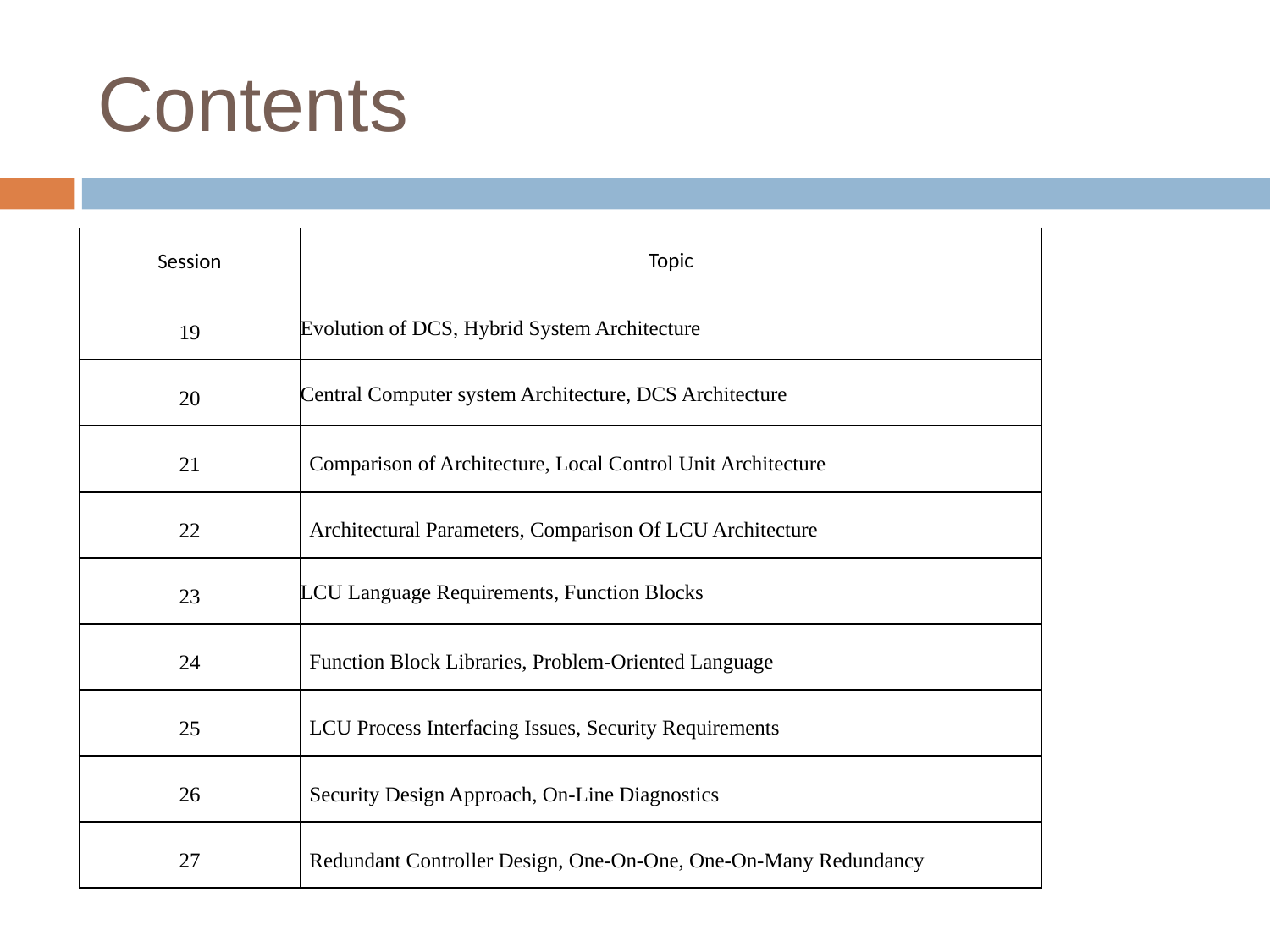

# Contents
| Session | Topic |
| --- | --- |
| 19 | Evolution of DCS, Hybrid System Architecture |
| 20 | Central Computer system Architecture, DCS Architecture |
| 21 | Comparison of Architecture, Local Control Unit Architecture |
| 22 | Architectural Parameters, Comparison Of LCU Architecture |
| 23 | LCU Language Requirements, Function Blocks |
| 24 | Function Block Libraries, Problem-Oriented Language |
| 25 | LCU Process Interfacing Issues, Security Requirements |
| 26 | Security Design Approach, On-Line Diagnostics |
| 27 | Redundant Controller Design, One-On-One, One-On-Many Redundancy |